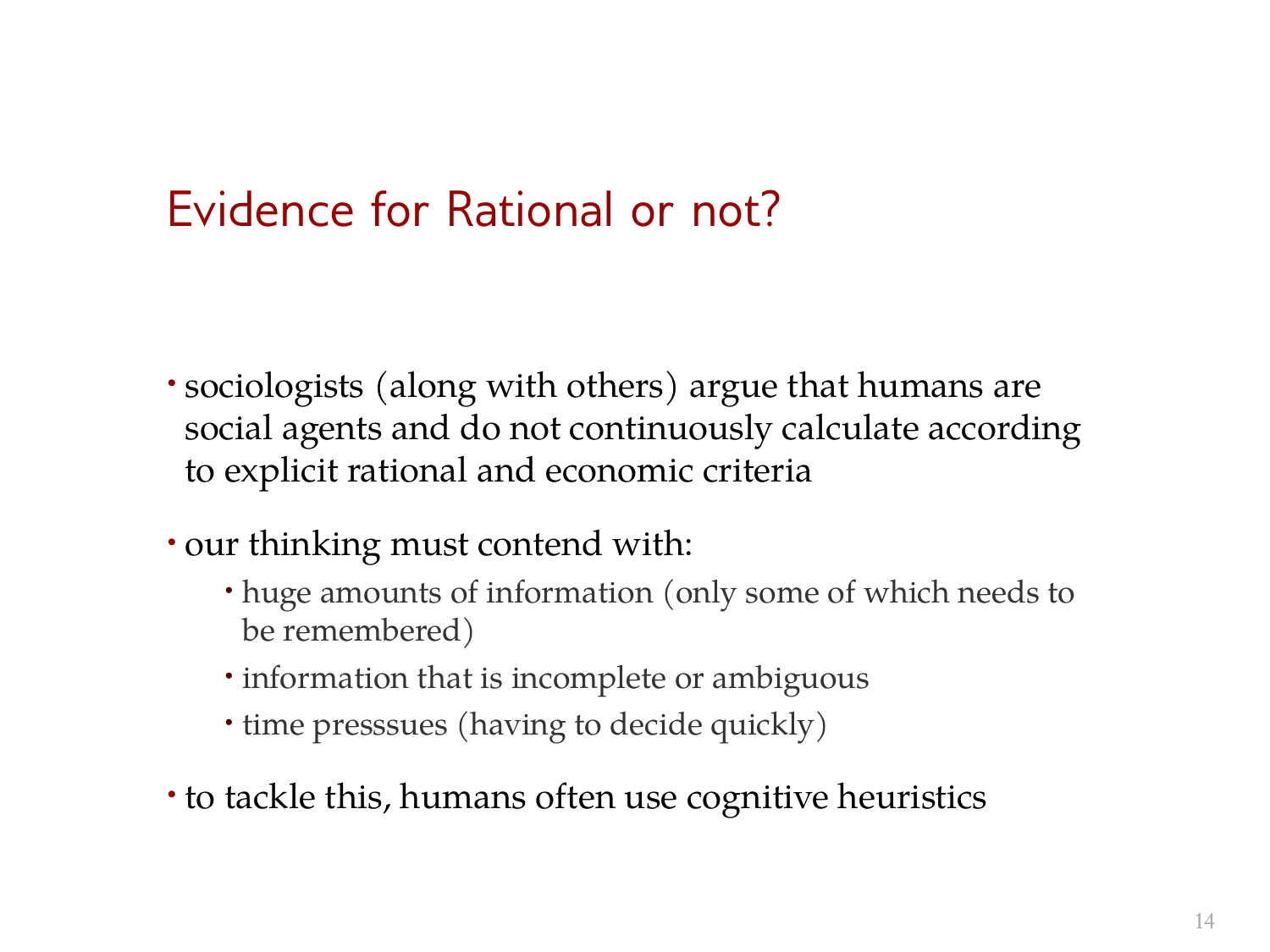

# Evidence for Rational or not?

sociologists (along with others) argue that humans are social agents and do not continuously calculate according to explicit rational and economic criteria
our thinking must contend with:
huge amounts of information (only some of which needs to be remembered)
information that is incomplete or ambiguous
time presssues (having to decide quickly)
to tackle this, humans often use cognitive heuristics

14